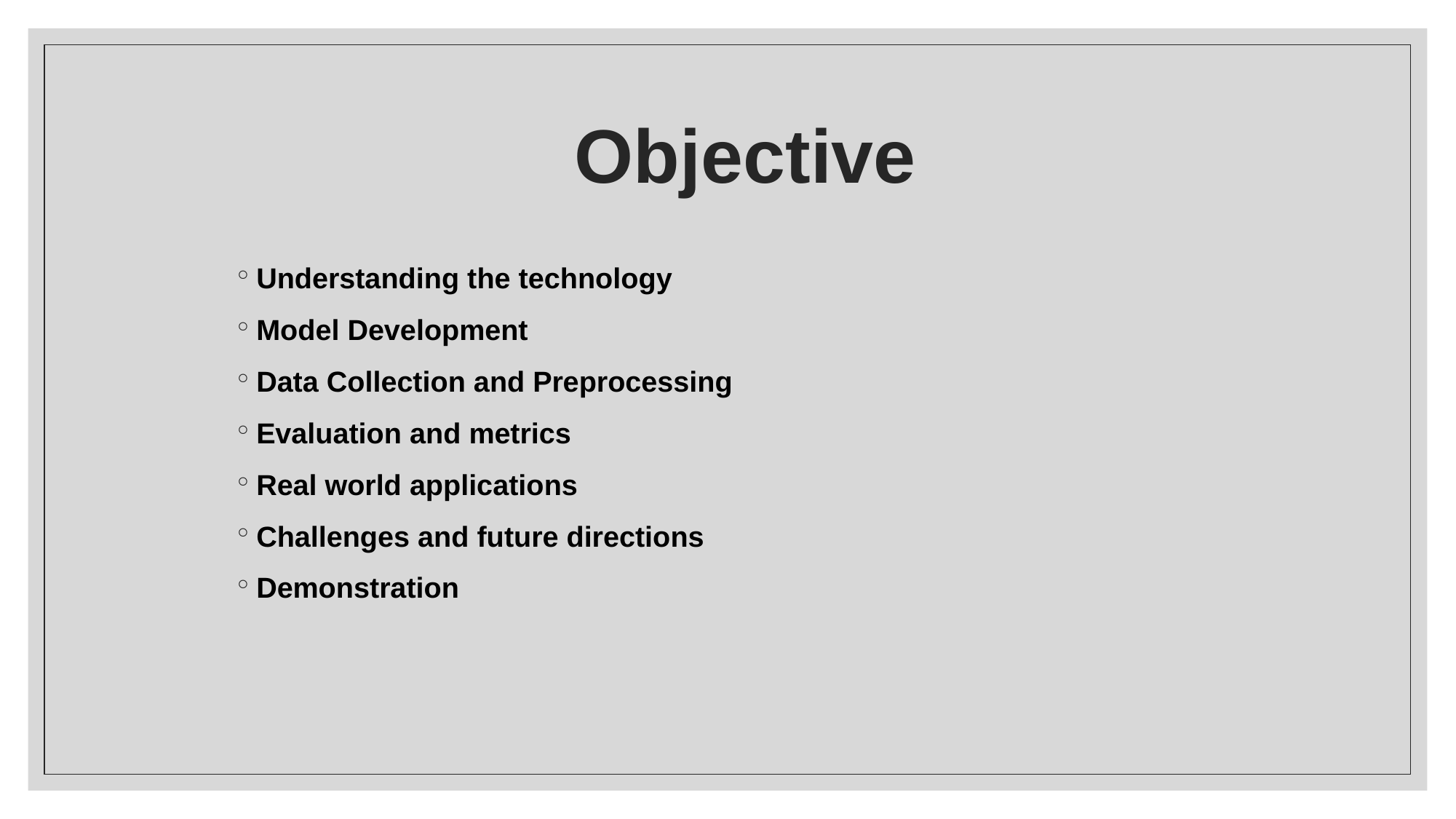

# Objective
Understanding the technology
Model Development
Data Collection and Preprocessing
Evaluation and metrics
Real world applications
Challenges and future directions
Demonstration